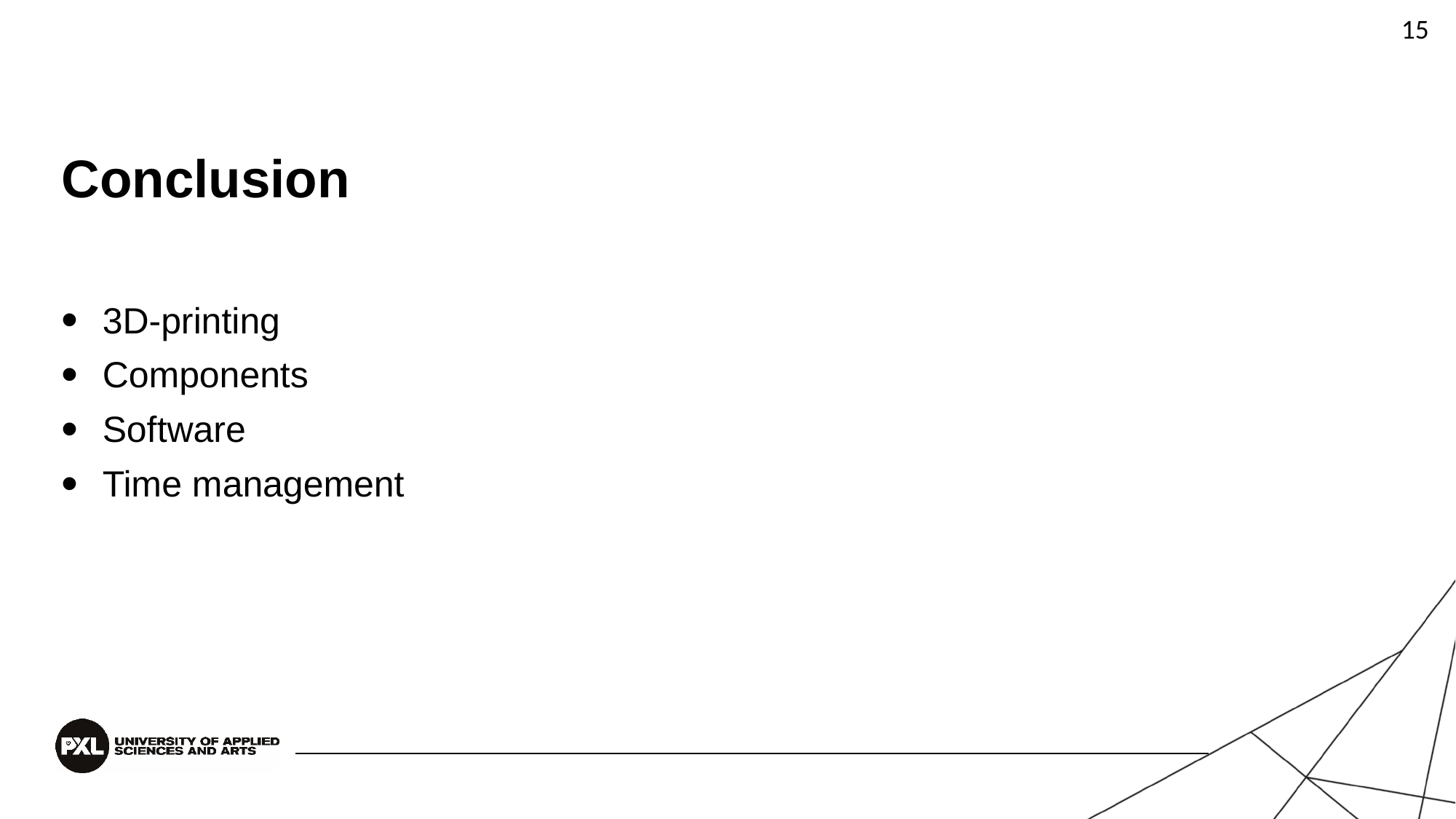

15
# Conclusion
3D-printing
Components
Software
Time management